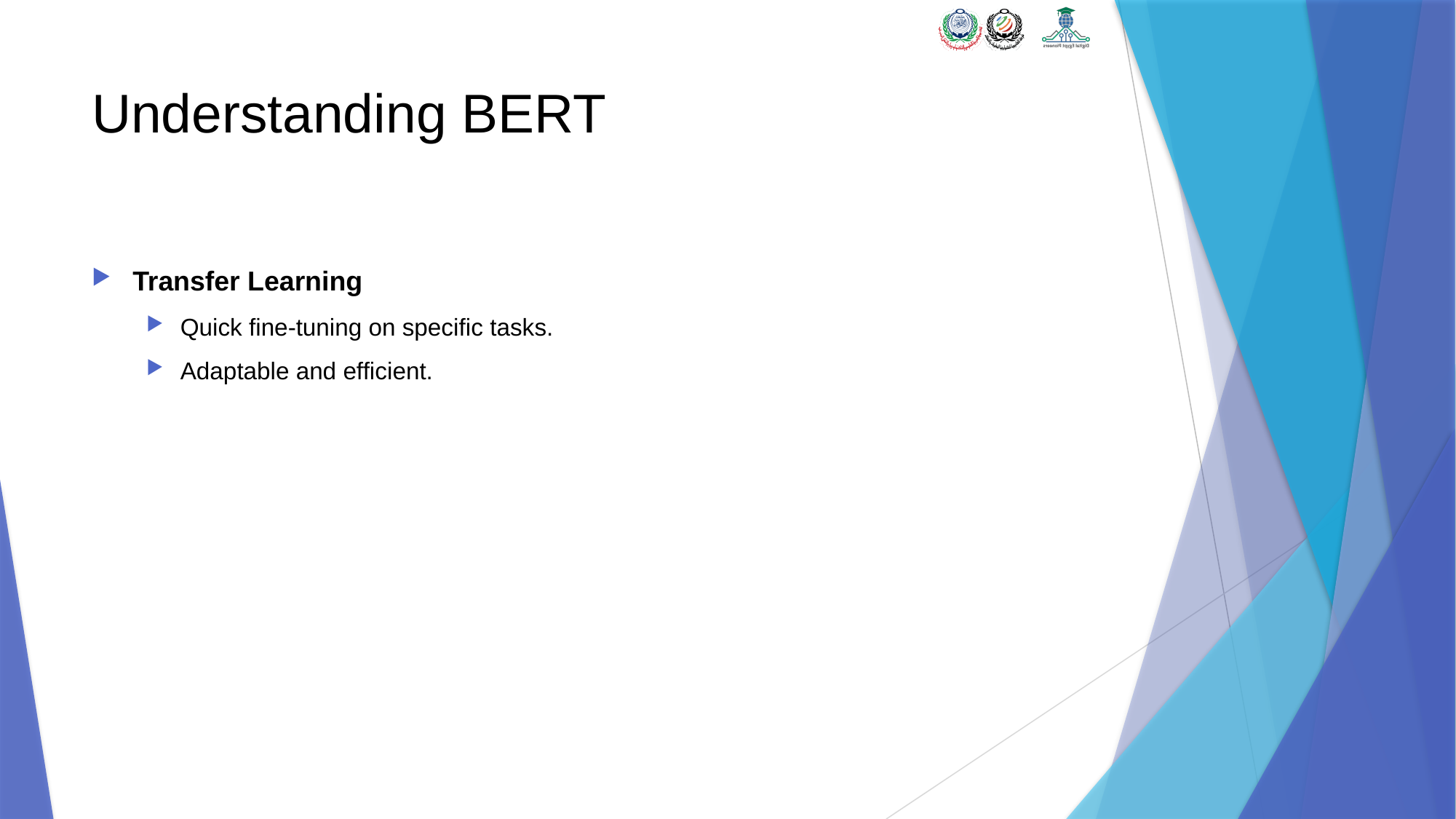

# Understanding BERT
Transfer Learning
Quick fine-tuning on specific tasks.
Adaptable and efficient.